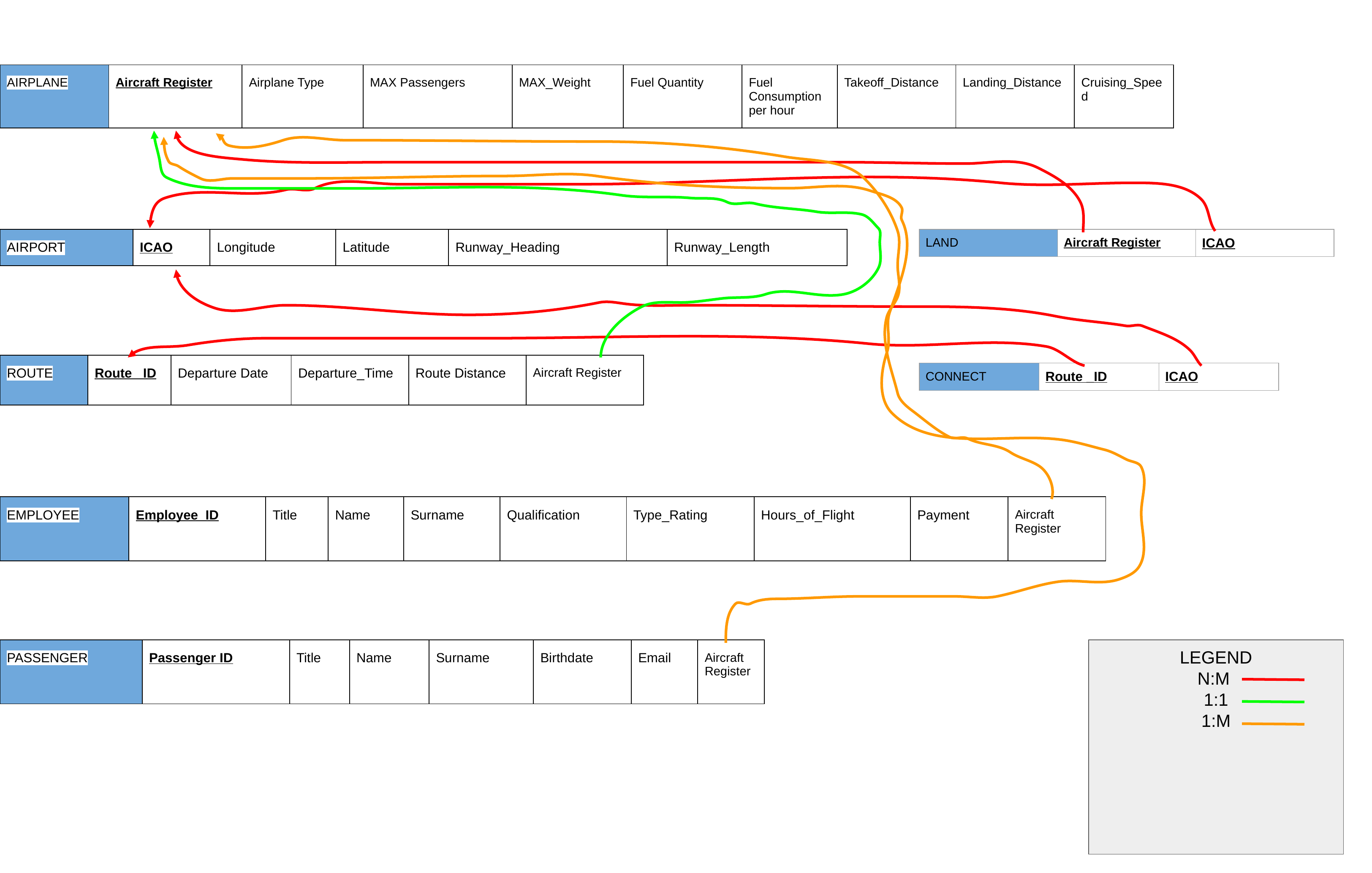

| AIRPLANE | Aircraft Register | Airplane Type | ΜΑΧ Passengers | MAX\_Weight | Fuel Quantity | Fuel Consumption per hour | Takeoff\_Distance | Landing\_Distance | Cruising\_Speed |
| --- | --- | --- | --- | --- | --- | --- | --- | --- | --- |

| AIRPORT | ICAO | Longitude | Latitude | Runway\_Heading | Runway\_Length |
| --- | --- | --- | --- | --- | --- |
| LAND | Aircraft Register | ICAO |
| --- | --- | --- |

| ROUTE | Route \_ID | Departure Date | Departure\_Time | Route Distance | Aircraft Register |
| --- | --- | --- | --- | --- | --- |
| CONNECT | Route \_ID | ICAO |
| --- | --- | --- |
| EMPLOYEE | Employee\_ID | Title | Name | Surname | Qualification | Type\_Rating | Hours\_of\_Flight | Payment | Aircraft Register |
| --- | --- | --- | --- | --- | --- | --- | --- | --- | --- |
LEGEND
N:M
1:1
1:M
| PASSENGER | Passenger ID | Title | Name | Surname | Birthdate | Email | Aircraft Register |
| --- | --- | --- | --- | --- | --- | --- | --- |